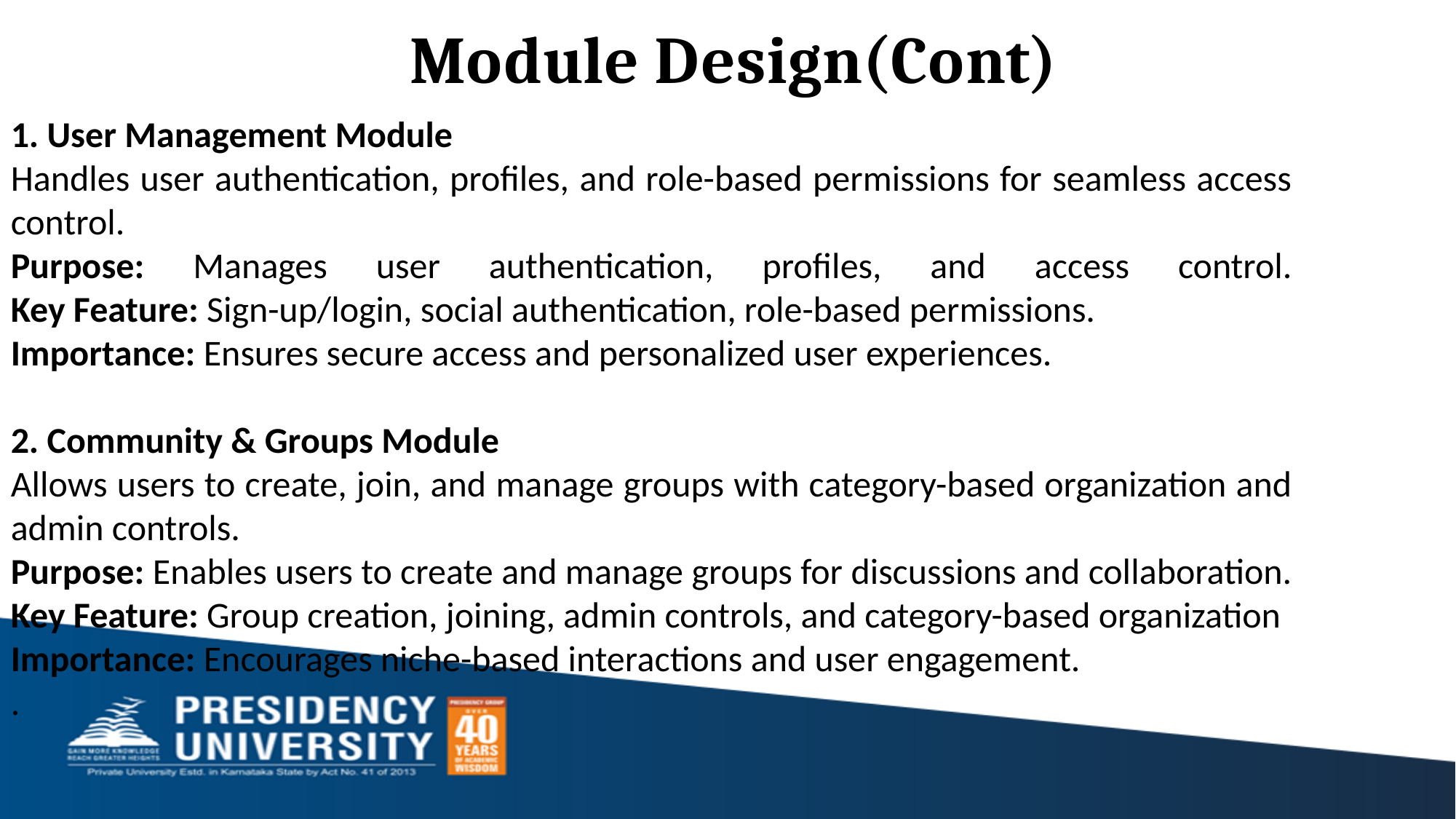

# Module Design(Cont)
1. User Management Module
Handles user authentication, profiles, and role-based permissions for seamless access control.
Purpose: Manages user authentication, profiles, and access control.
Key Feature: Sign-up/login, social authentication, role-based permissions.
Importance: Ensures secure access and personalized user experiences.

2. Community & Groups Module
Allows users to create, join, and manage groups with category-based organization and admin controls.
Purpose: Enables users to create and manage groups for discussions and collaboration.
Key Feature: Group creation, joining, admin controls, and category-based organization
Importance: Encourages niche-based interactions and user engagement.
.